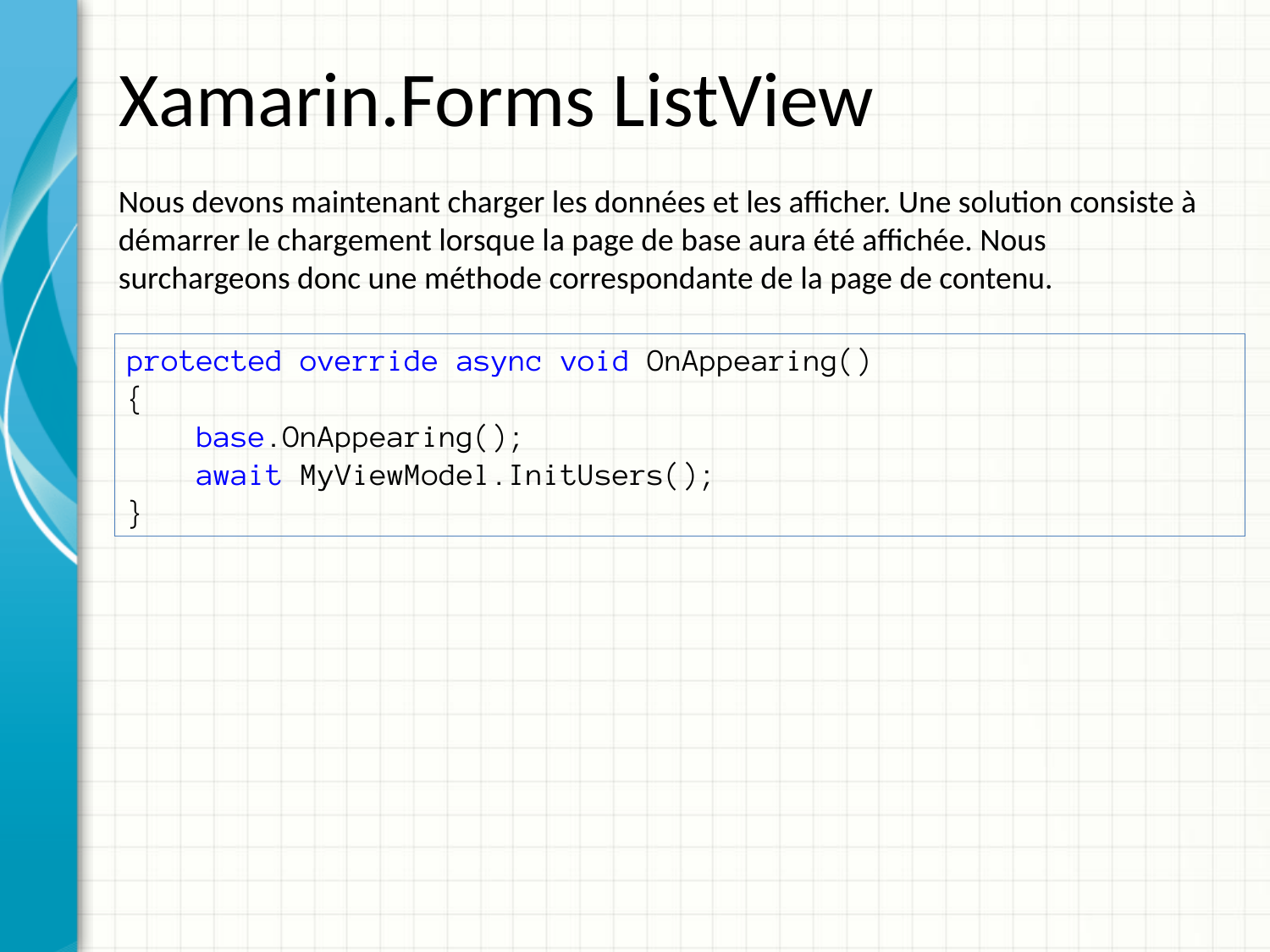

# Xamarin.Forms ListView
Nous devons maintenant charger les données et les afficher. Une solution consiste à démarrer le chargement lorsque la page de base aura été affichée. Nous surchargeons donc une méthode correspondante de la page de contenu.
protected override async void OnAppearing()
{
    base.OnAppearing();
    await MyViewModel.InitUsers();
}